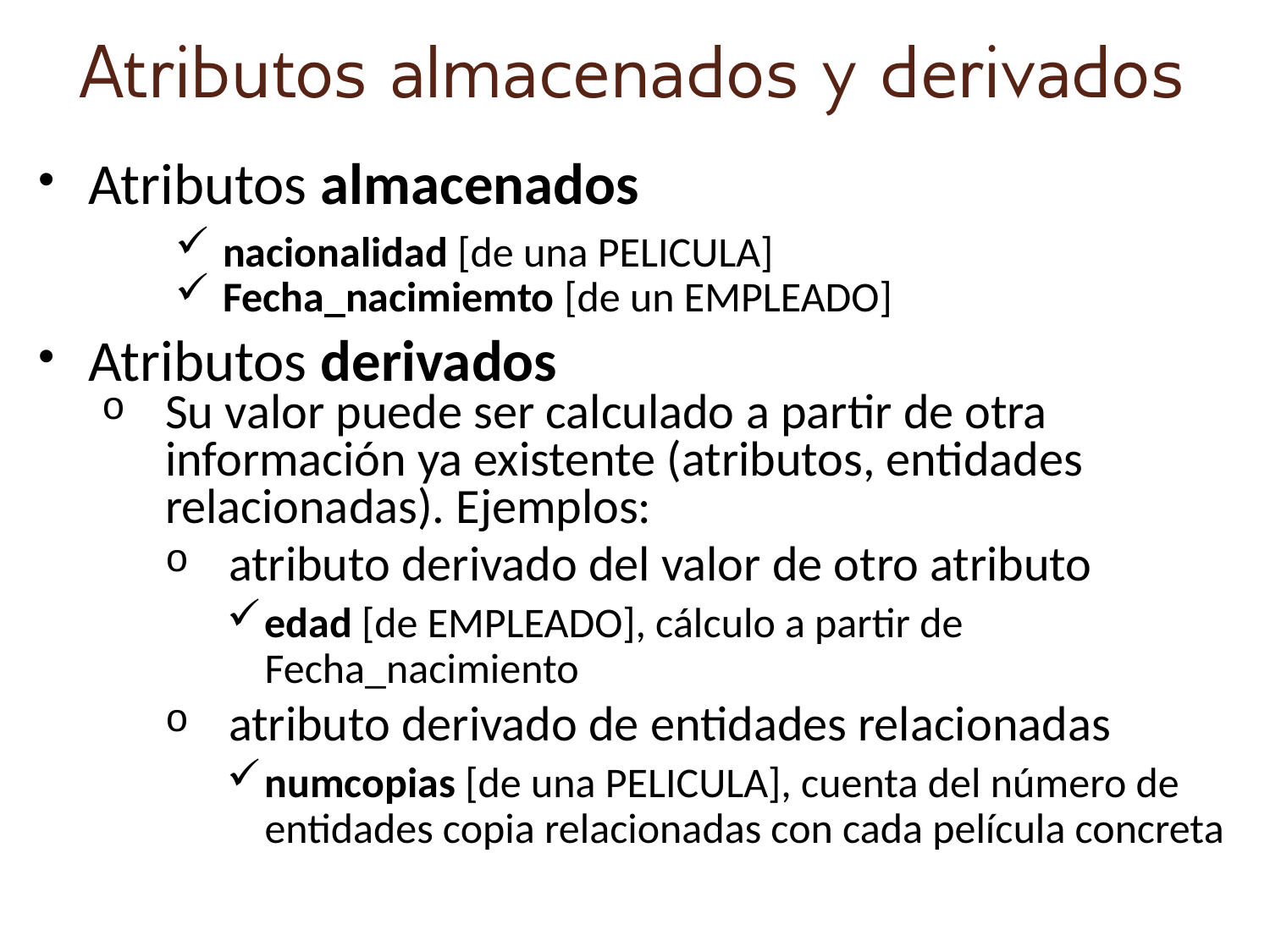

Atributos almacenados y derivados
Atributos almacenados
nacionalidad [de una PELICULA]
Fecha_nacimiemto [de un EMPLEADO]
Atributos derivados
Su valor puede ser calculado a partir de otra información ya existente (atributos, entidades relacionadas). Ejemplos:
atributo derivado del valor de otro atributo
edad [de EMPLEADO], cálculo a partir de Fecha_nacimiento
atributo derivado de entidades relacionadas
numcopias [de una PELICULA], cuenta del número de entidades copia relacionadas con cada película concreta